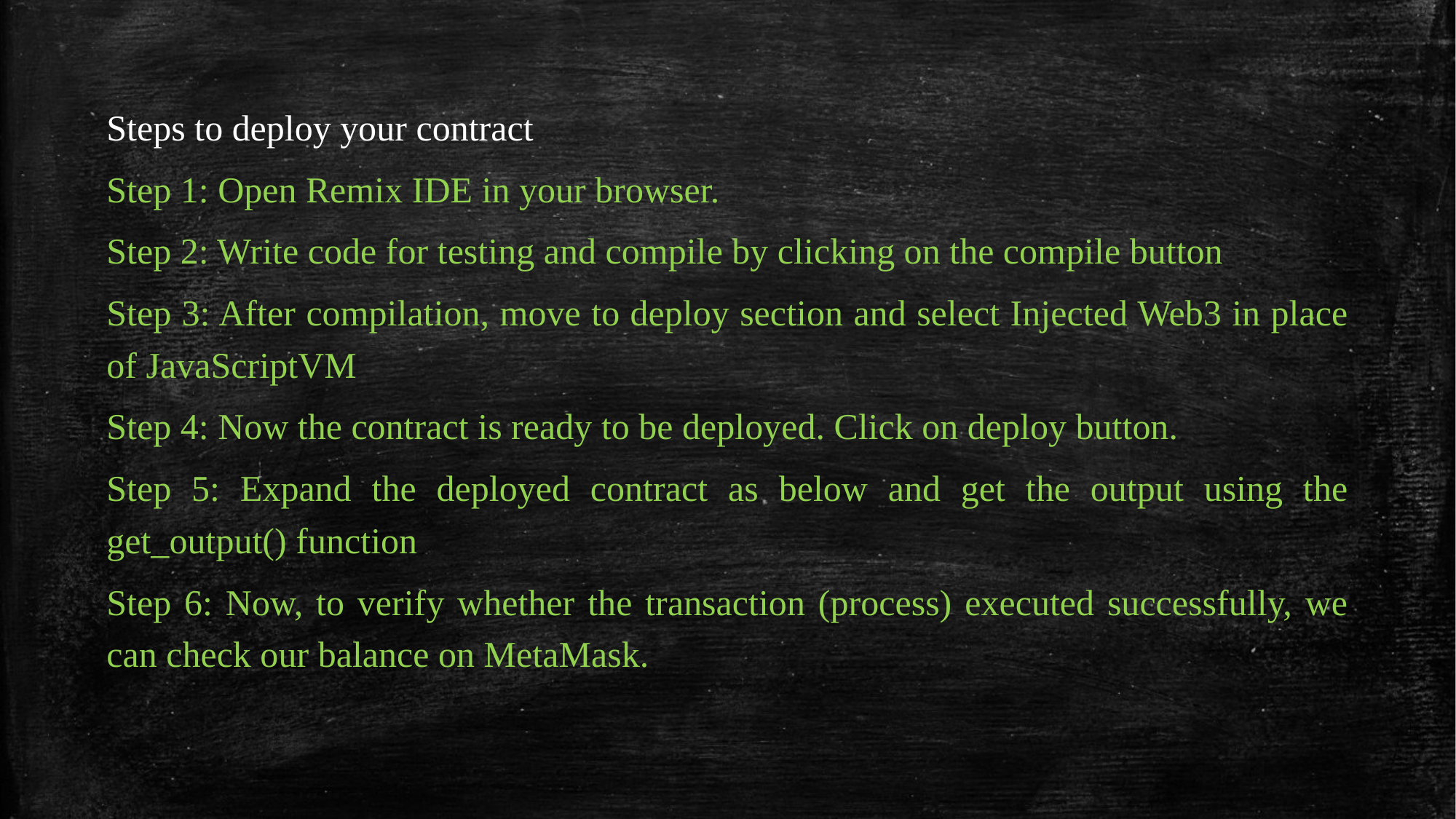

Steps to deploy your contract
Step 1: Open Remix IDE in your browser.
Step 2: Write code for testing and compile by clicking on the compile button
Step 3: After compilation, move to deploy section and select Injected Web3 in place of JavaScriptVM
Step 4: Now the contract is ready to be deployed. Click on deploy button.
Step 5: Expand the deployed contract as below and get the output using the get_output() function
Step 6: Now, to verify whether the transaction (process) executed successfully, we can check our balance on MetaMask.